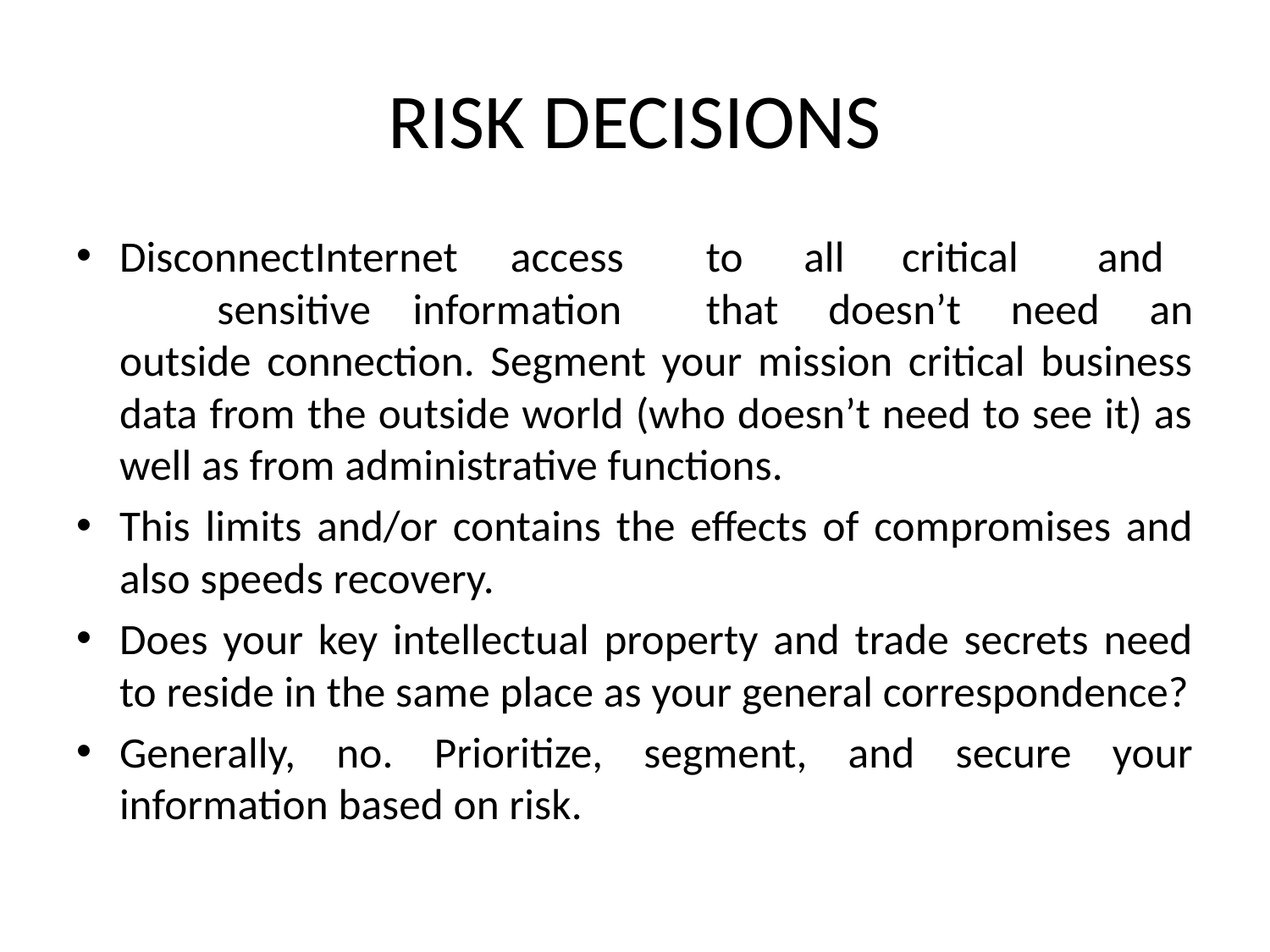

# RISK DECISIONS
Disconnect	Internet	access	to	all	critical	and	sensitive	information	that doesn’t need an outside connection. Segment your mission critical business data from the outside world (who doesn’t need to see it) as well as from administrative functions.
This limits and/or contains the effects of compromises and also speeds recovery.
Does your key intellectual property and trade secrets need to reside in the same place as your general correspondence?
Generally, no. Prioritize, segment, and secure your information based on risk.